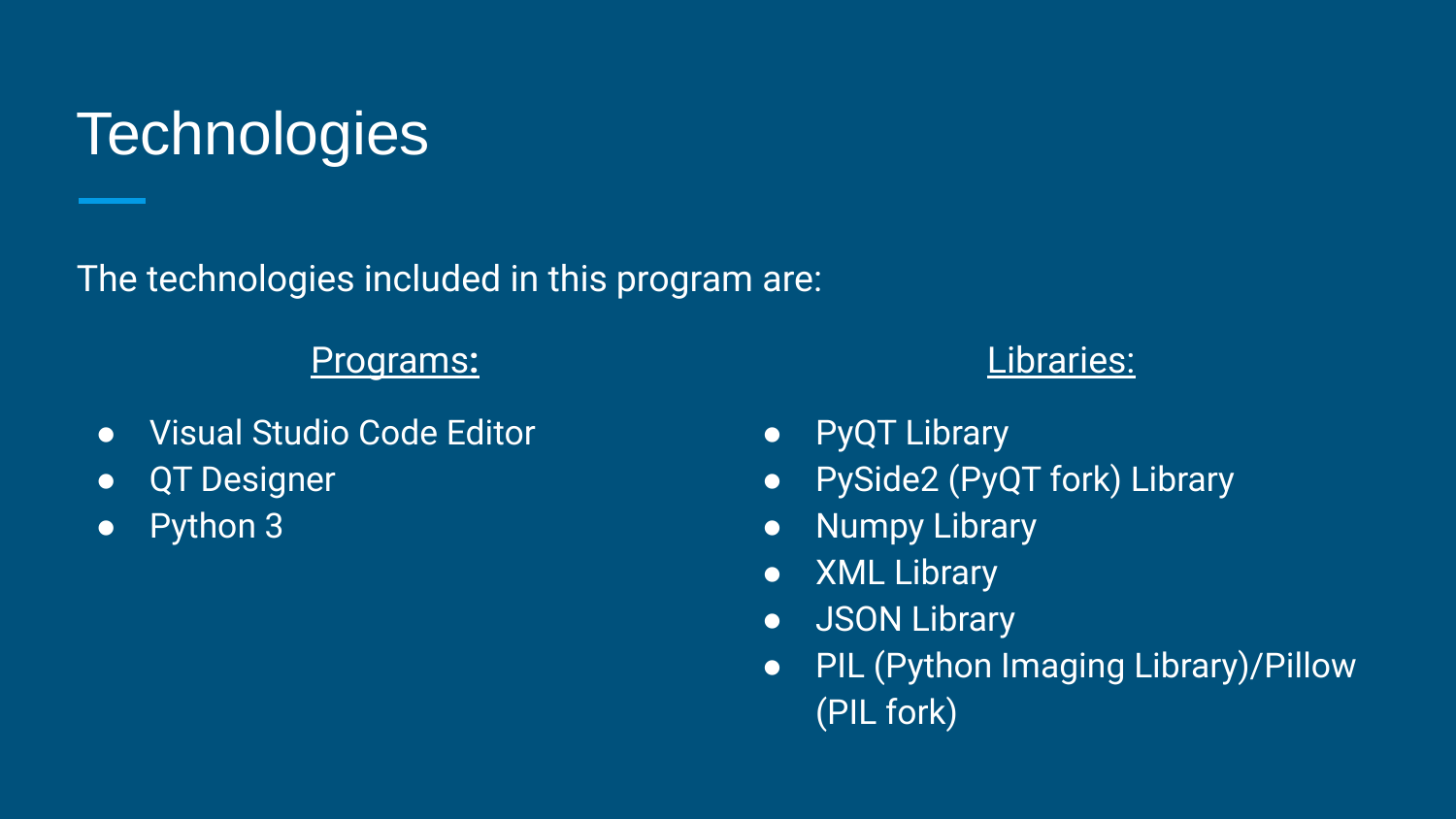

# Technologies
The technologies included in this program are:
Programs:
Visual Studio Code Editor
QT Designer
Python 3
Libraries:
PyQT Library
PySide2 (PyQT fork) Library
Numpy Library
XML Library
JSON Library
PIL (Python Imaging Library)/Pillow (PIL fork)